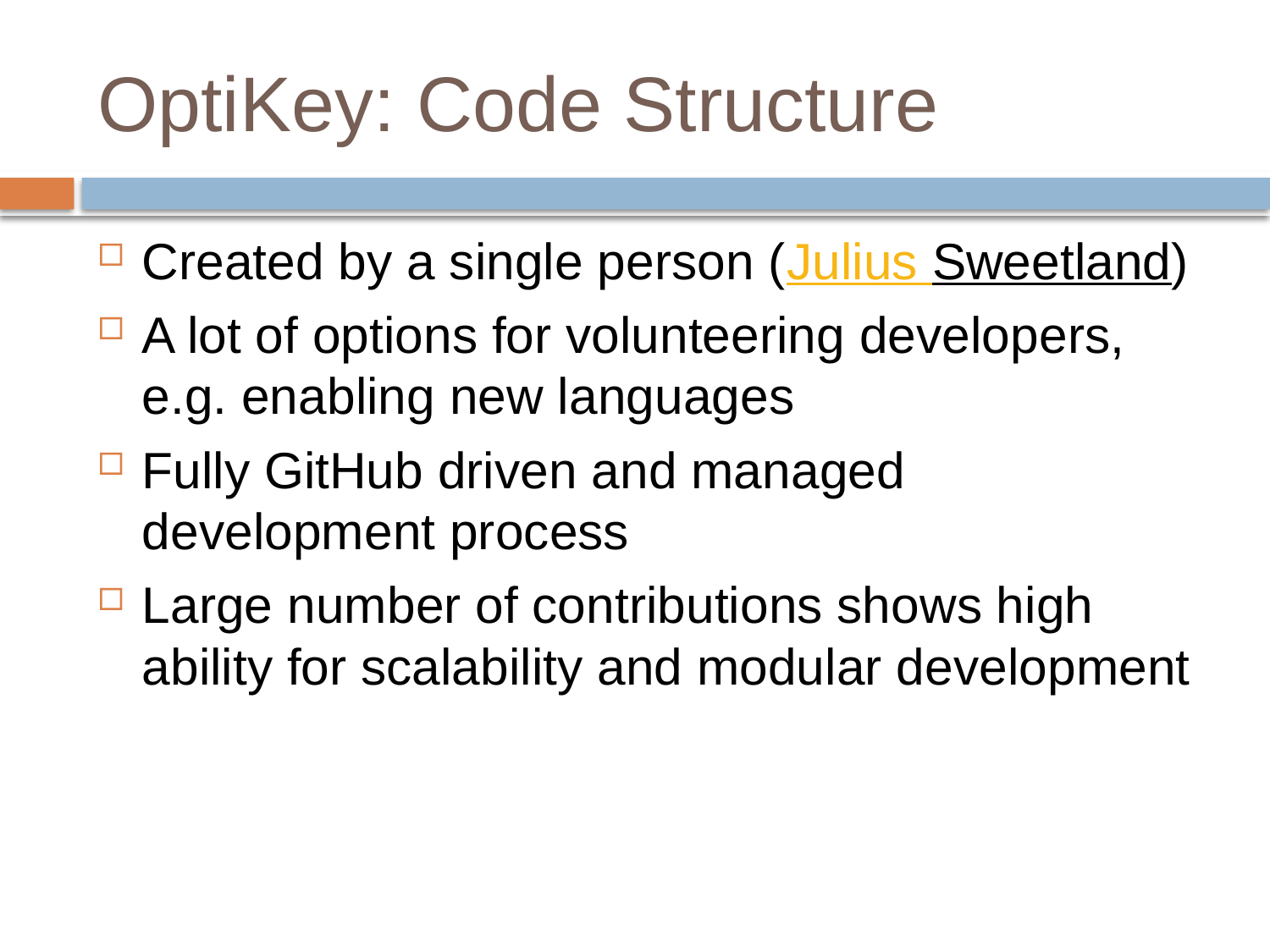

# OptiKey: Code Structure
Created by a single person (Julius Sweetland)
A lot of options for volunteering developers, e.g. enabling new languages
Fully GitHub driven and managed development process
Large number of contributions shows high ability for scalability and modular development